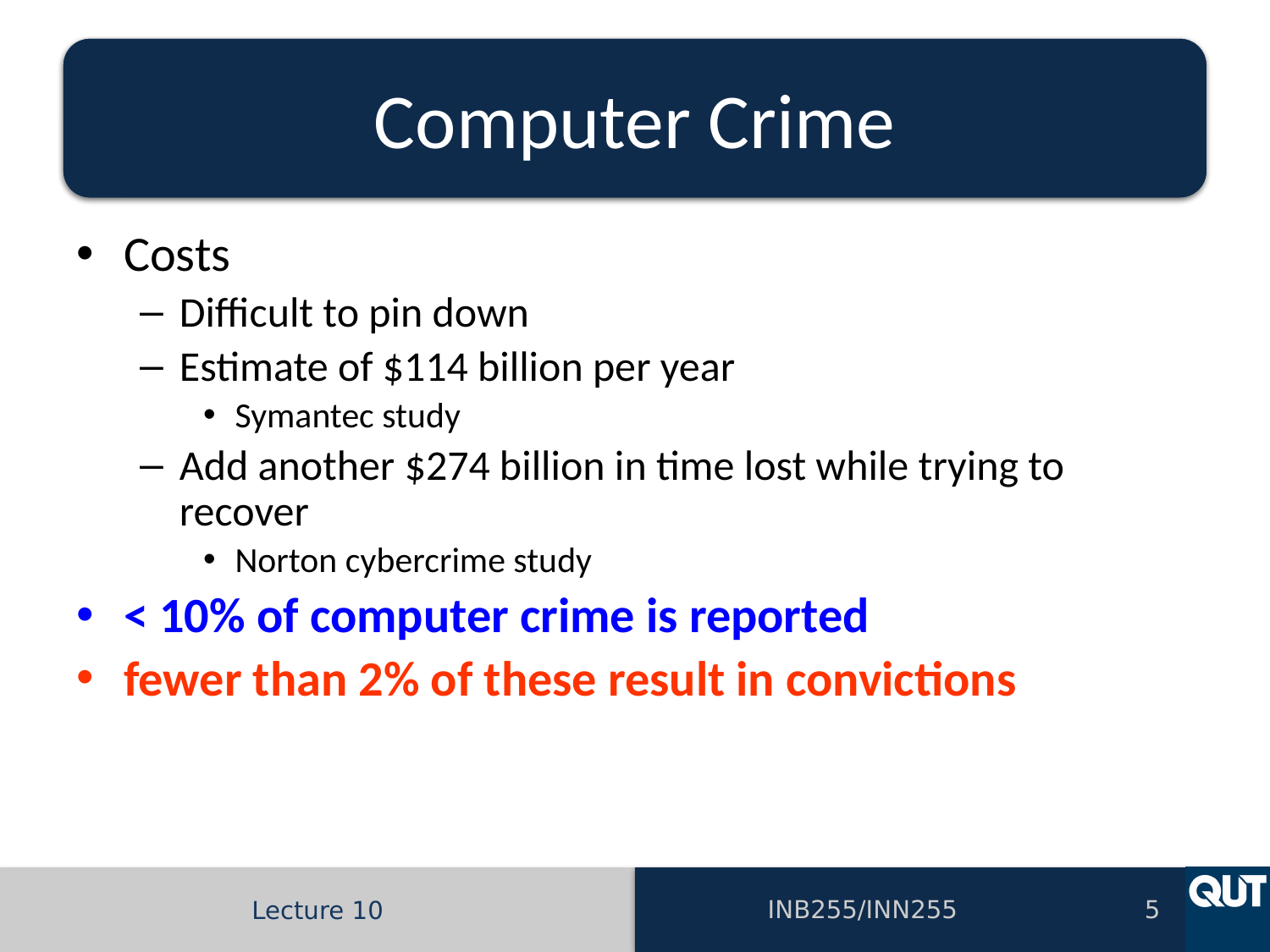

# Computer Crime
Costs
Difficult to pin down
Estimate of $114 billion per year
Symantec study
Add another $274 billion in time lost while trying to recover
Norton cybercrime study
< 10% of computer crime is reported
fewer than 2% of these result in convictions
Lecture 10